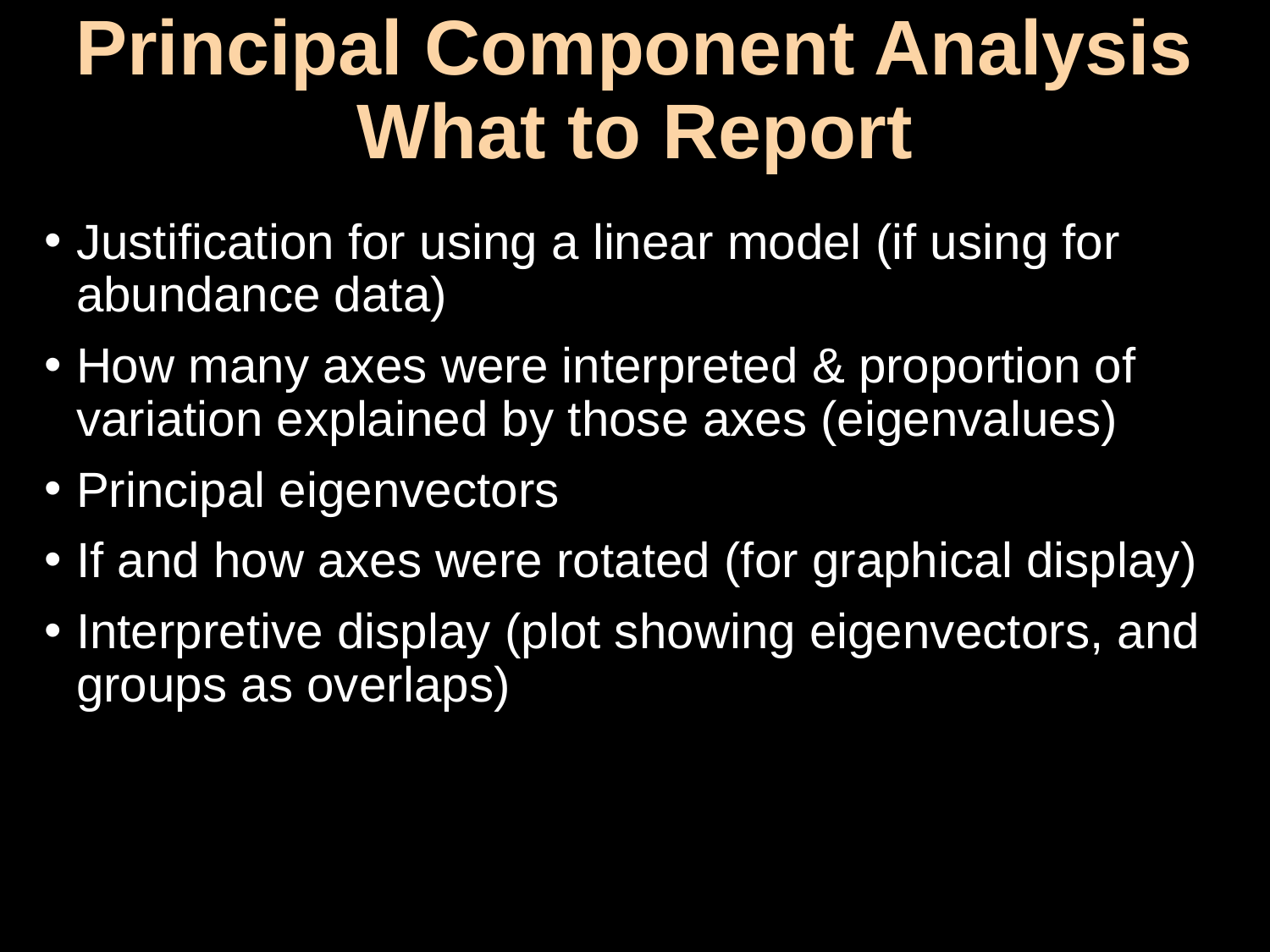

# Principal Component Analysis What to Report
Justification for using a linear model (if using for abundance data)
How many axes were interpreted & proportion of variation explained by those axes (eigenvalues)
Principal eigenvectors
If and how axes were rotated (for graphical display)
Interpretive display (plot showing eigenvectors, and groups as overlaps)